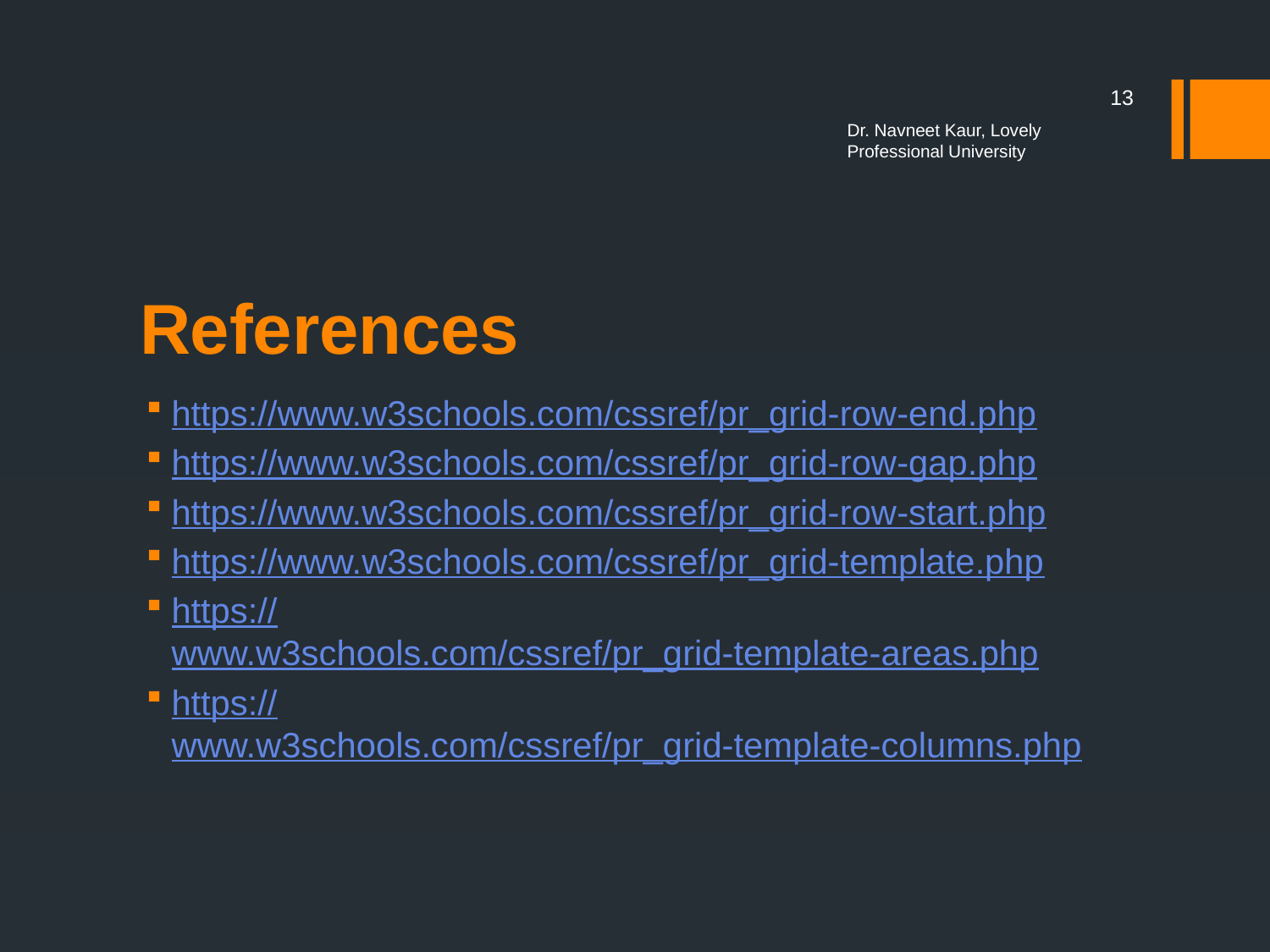

13
Dr. Navneet Kaur, Lovely Professional University
# References
https://www.w3schools.com/cssref/pr_grid-row-end.php
https://www.w3schools.com/cssref/pr_grid-row-gap.php
https://www.w3schools.com/cssref/pr_grid-row-start.php
https://www.w3schools.com/cssref/pr_grid-template.php
https://www.w3schools.com/cssref/pr_grid-template-areas.php
https://www.w3schools.com/cssref/pr_grid-template-columns.php